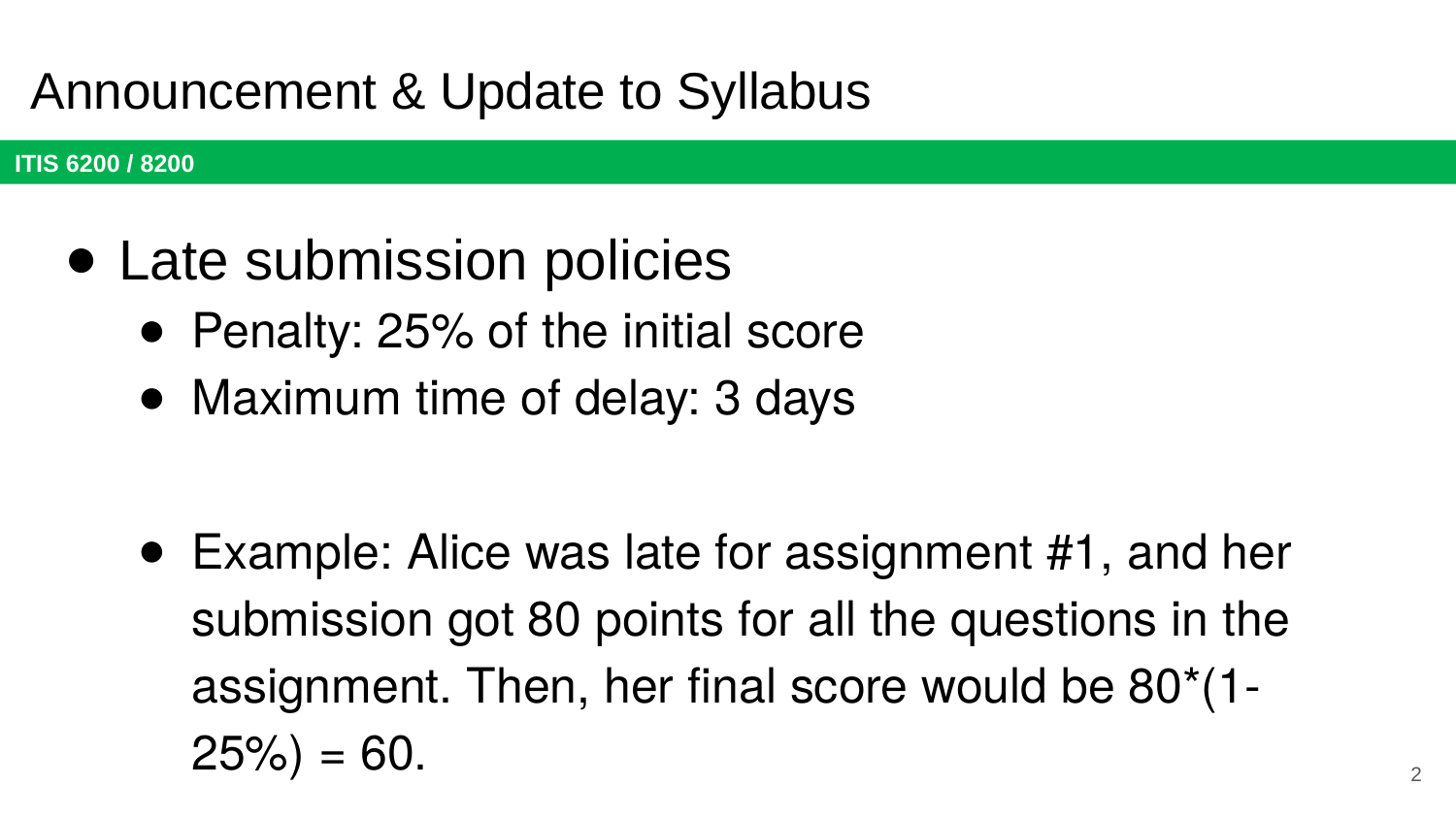

# Announcement & Update to Syllabus
Late submission policies
Penalty: 25% of the initial score
Maximum time of delay: 3 days

Example: Alice was late for assignment #1, and her submission got 80 points for all the questions in the assignment. Then, her final score would be 80*(1-25%) = 60.
2